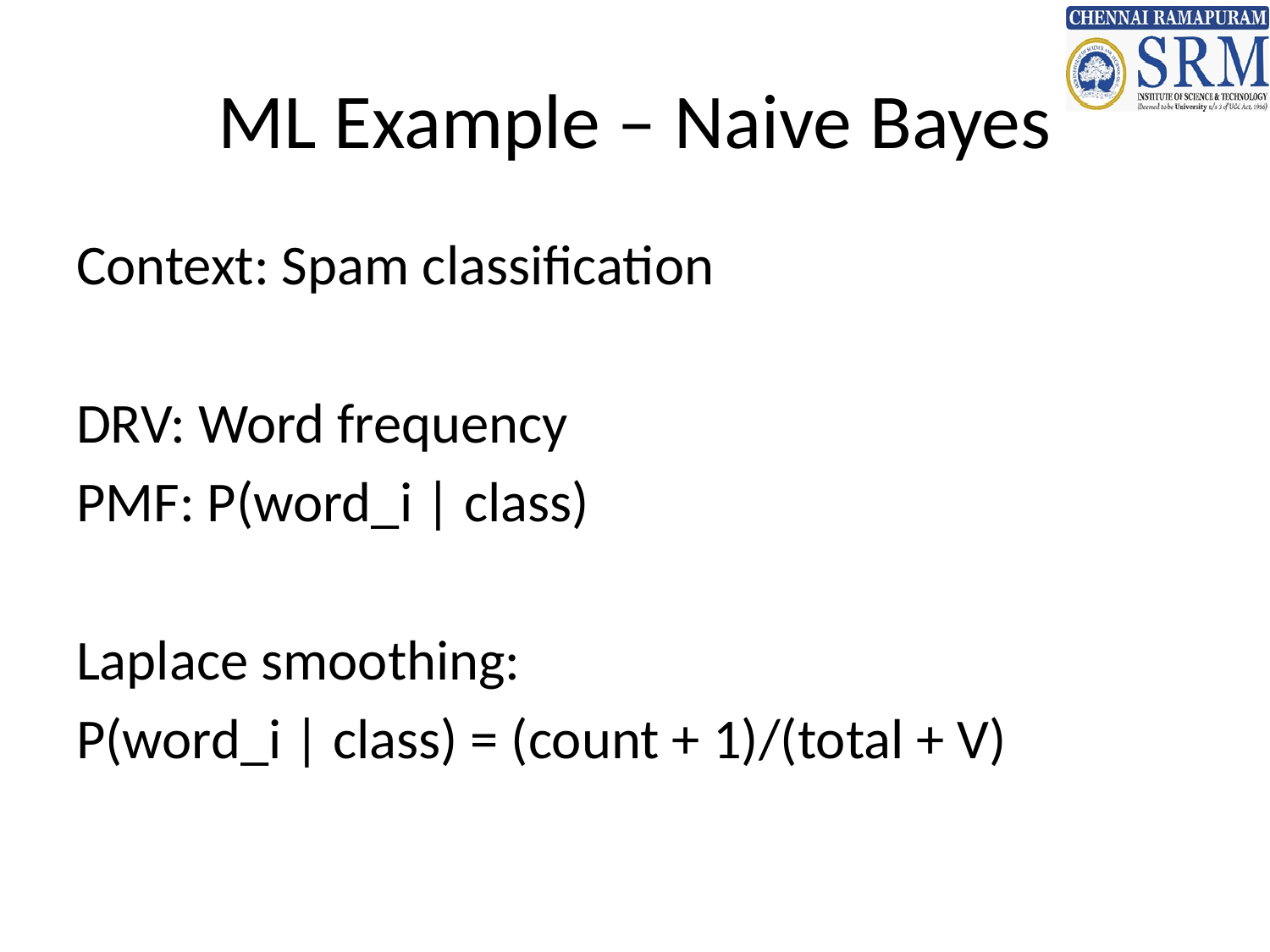

# ML Example – Naive Bayes
Context: Spam classification

DRV: Word frequency
PMF: P(word_i | class)

Laplace smoothing:
P(word_i | class) = (count + 1)/(total + V)